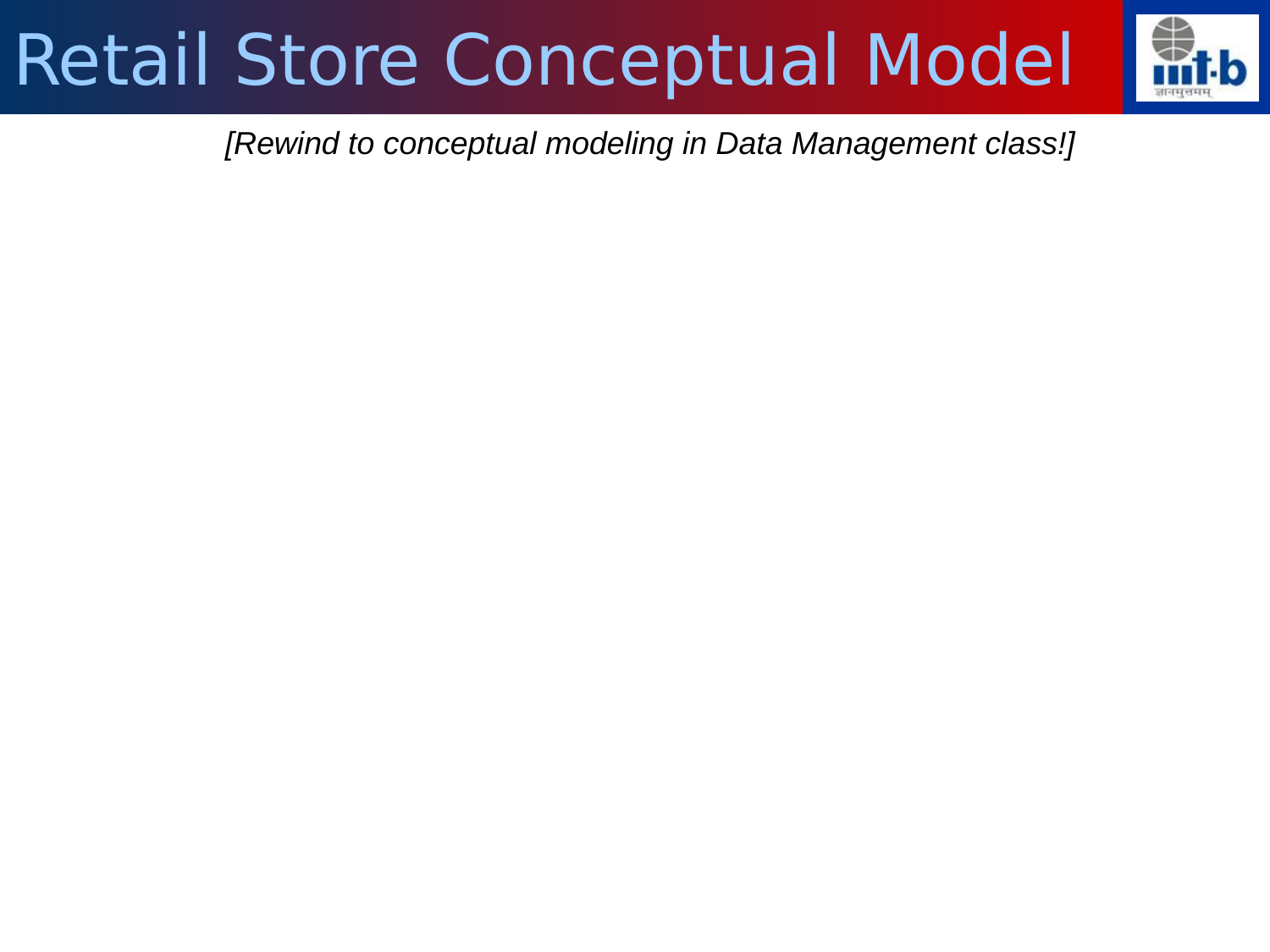

# Retail Store Conceptual Model
[Rewind to conceptual modeling in Data Management class!]